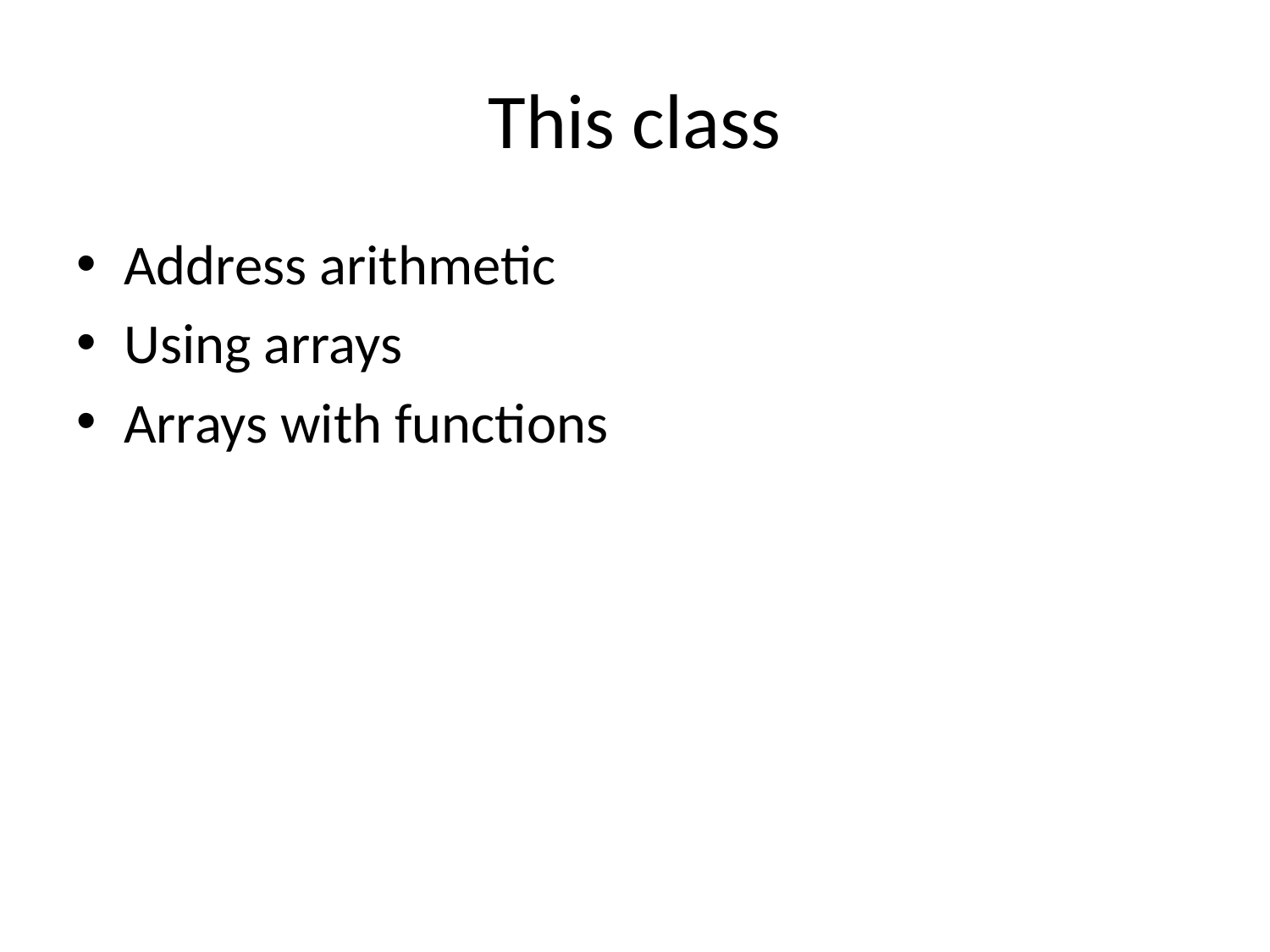

# This class
Address arithmetic
Using arrays
Arrays with functions